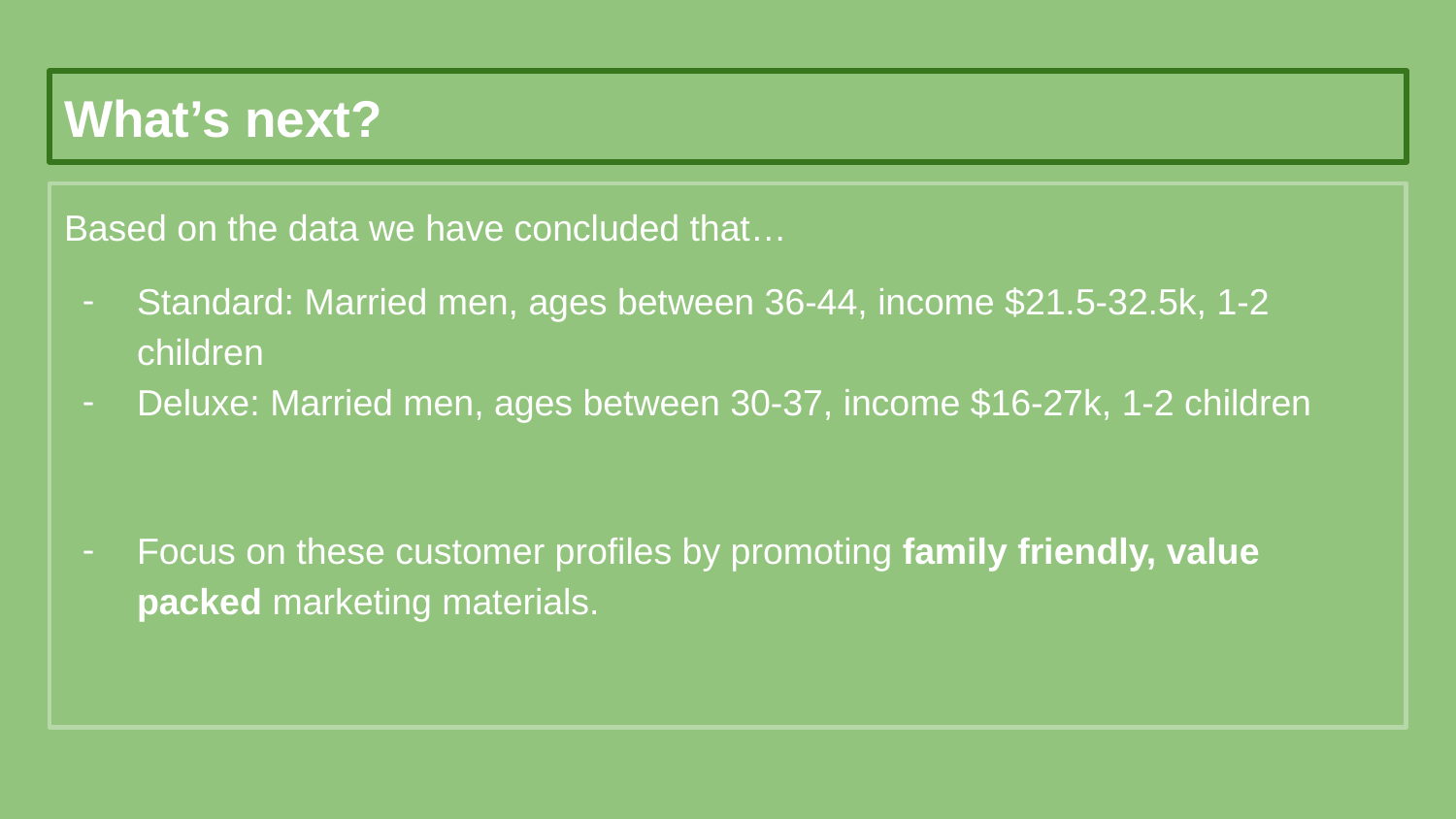

# What’s next?
Based on the data we have concluded that…
Standard: Married men, ages between 36-44, income $21.5-32.5k, 1-2 children
Deluxe: Married men, ages between 30-37, income $16-27k, 1-2 children

Focus on these customer profiles by promoting family friendly, value packed marketing materials.